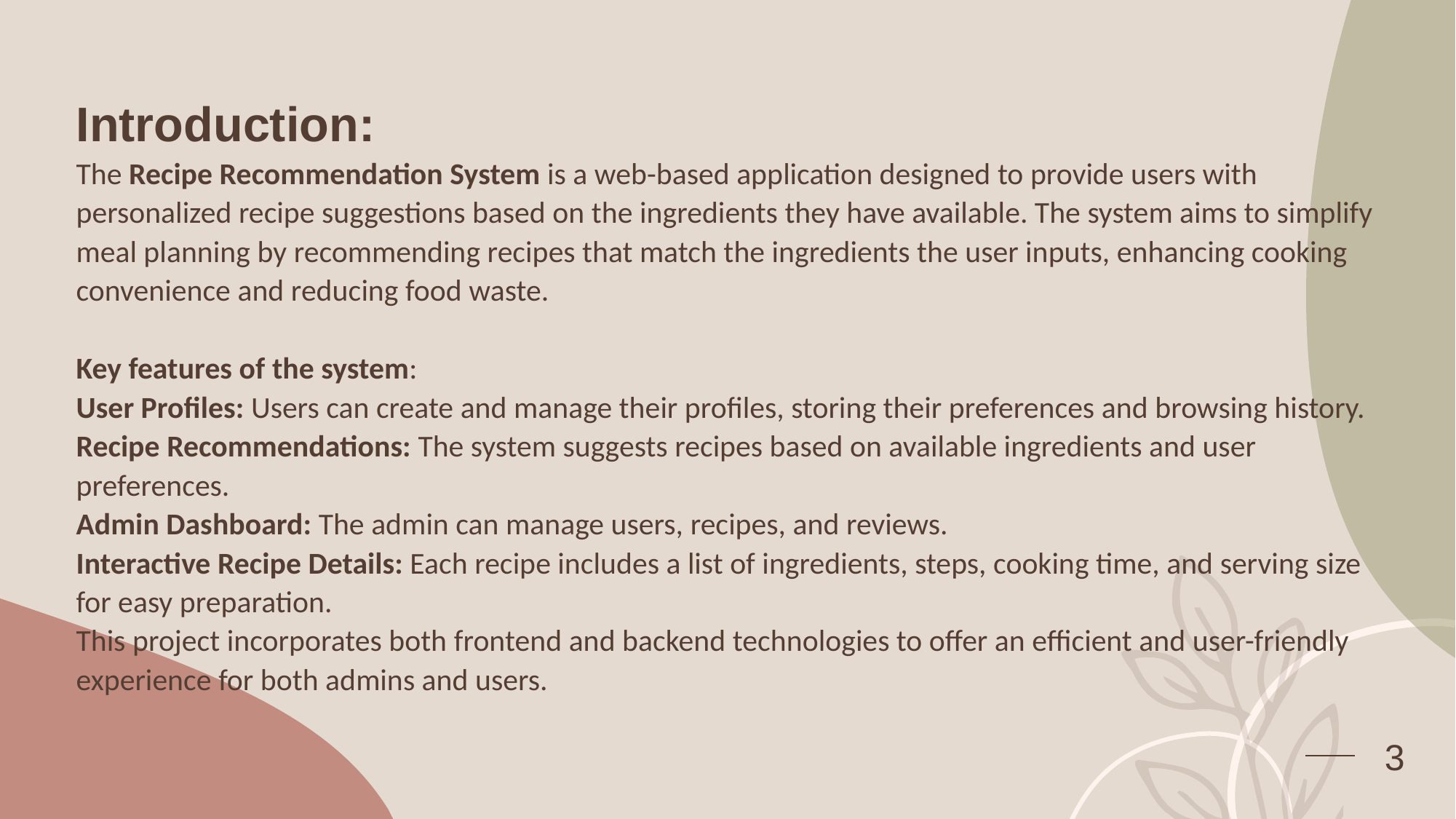

# Introduction: The Recipe Recommendation System is a web-based application designed to provide users with personalized recipe suggestions based on the ingredients they have available. The system aims to simplify meal planning by recommending recipes that match the ingredients the user inputs, enhancing cooking convenience and reducing food waste. Key features of the system: User Profiles: Users can create and manage their profiles, storing their preferences and browsing history. Recipe Recommendations: The system suggests recipes based on available ingredients and user preferences. Admin Dashboard: The admin can manage users, recipes, and reviews. Interactive Recipe Details: Each recipe includes a list of ingredients, steps, cooking time, and serving size for easy preparation. This project incorporates both frontend and backend technologies to offer an efficient and user-friendly experience for both admins and users.
3